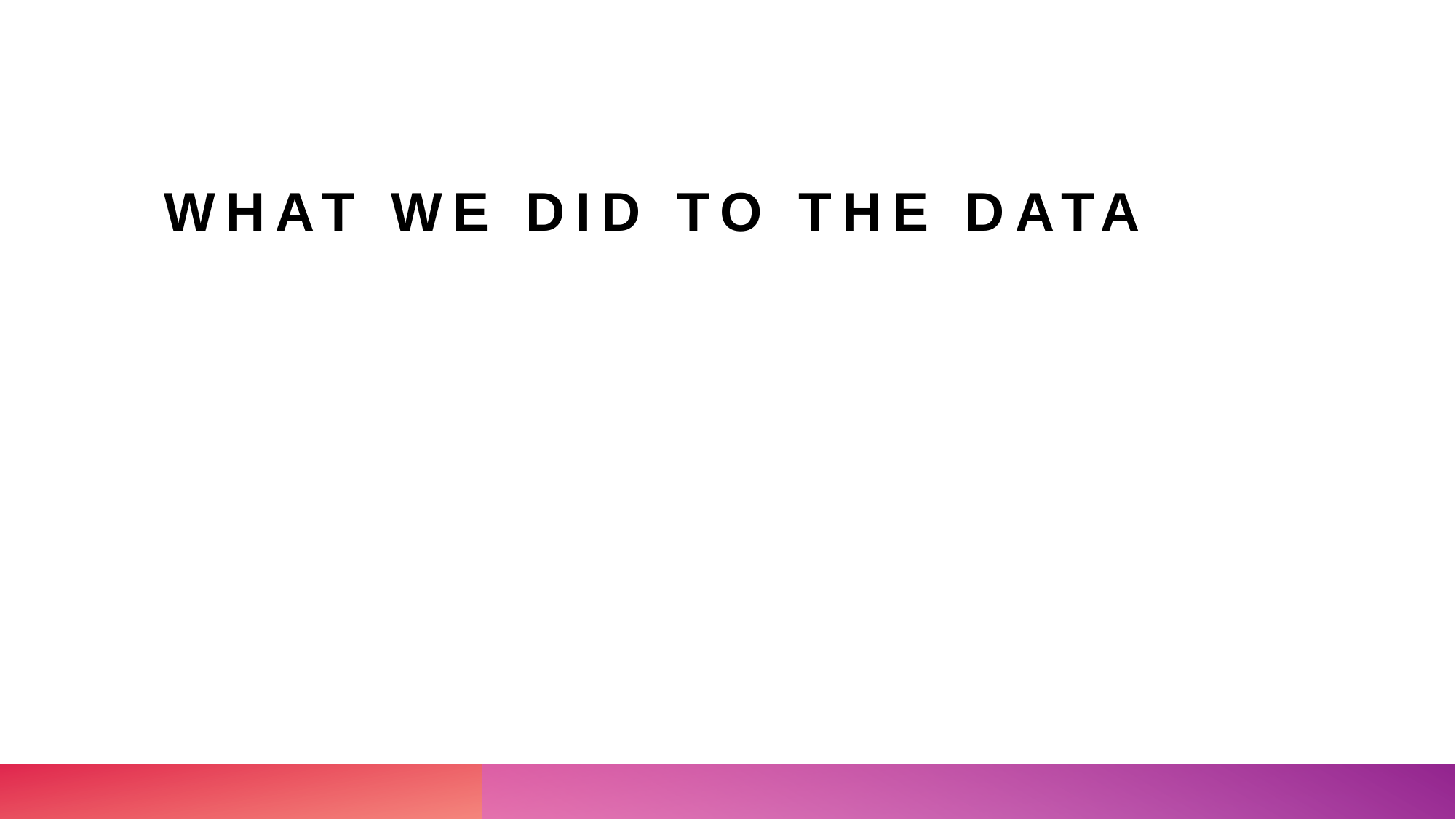

# What we did to the data